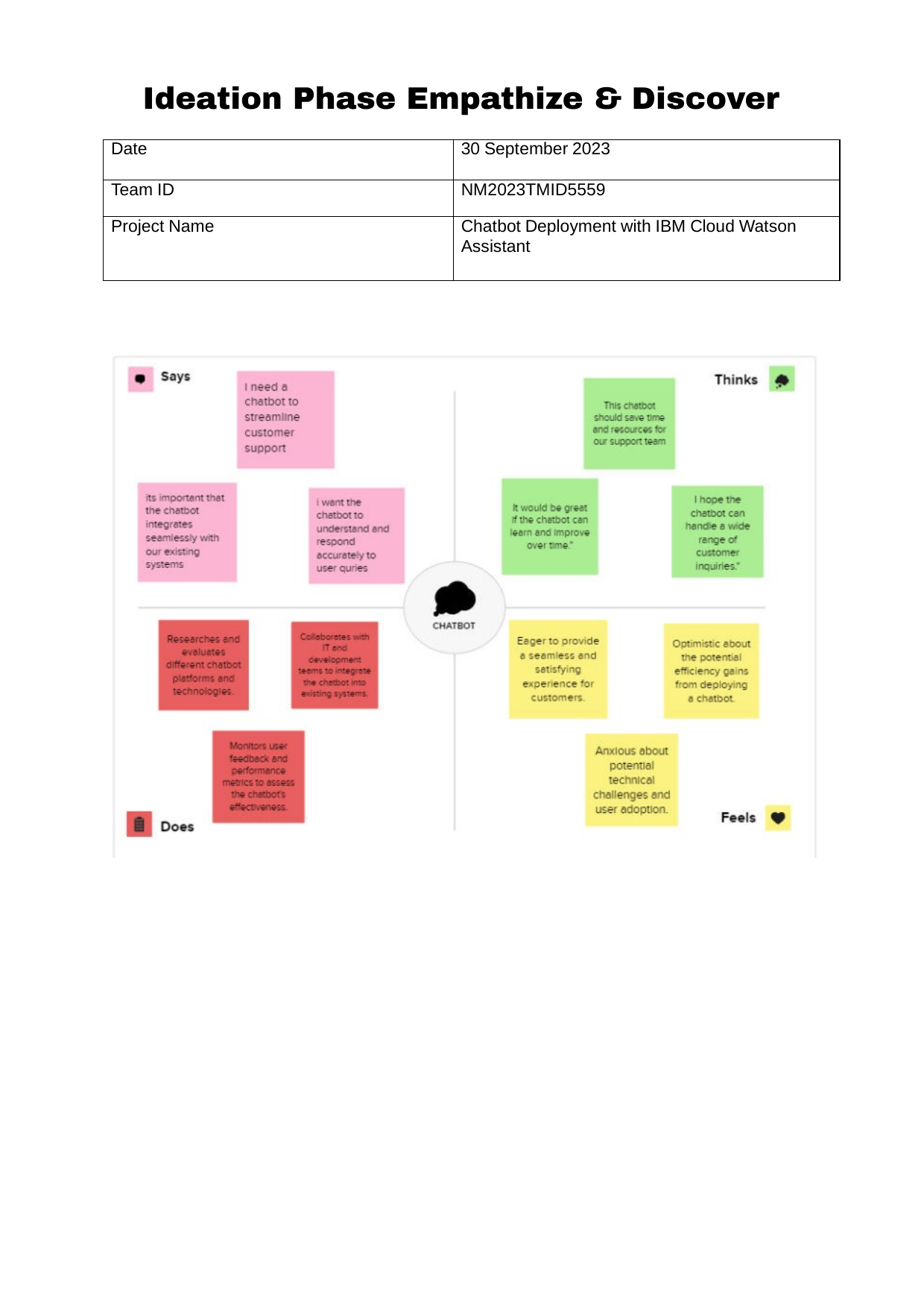

Ideation Phase Empathize & Discover
| Date | 30 September 2023 |
| --- | --- |
| Team ID | NM2023TMID5559 |
| Project Name | Chatbot Deployment with IBM Cloud Watson Assistant |